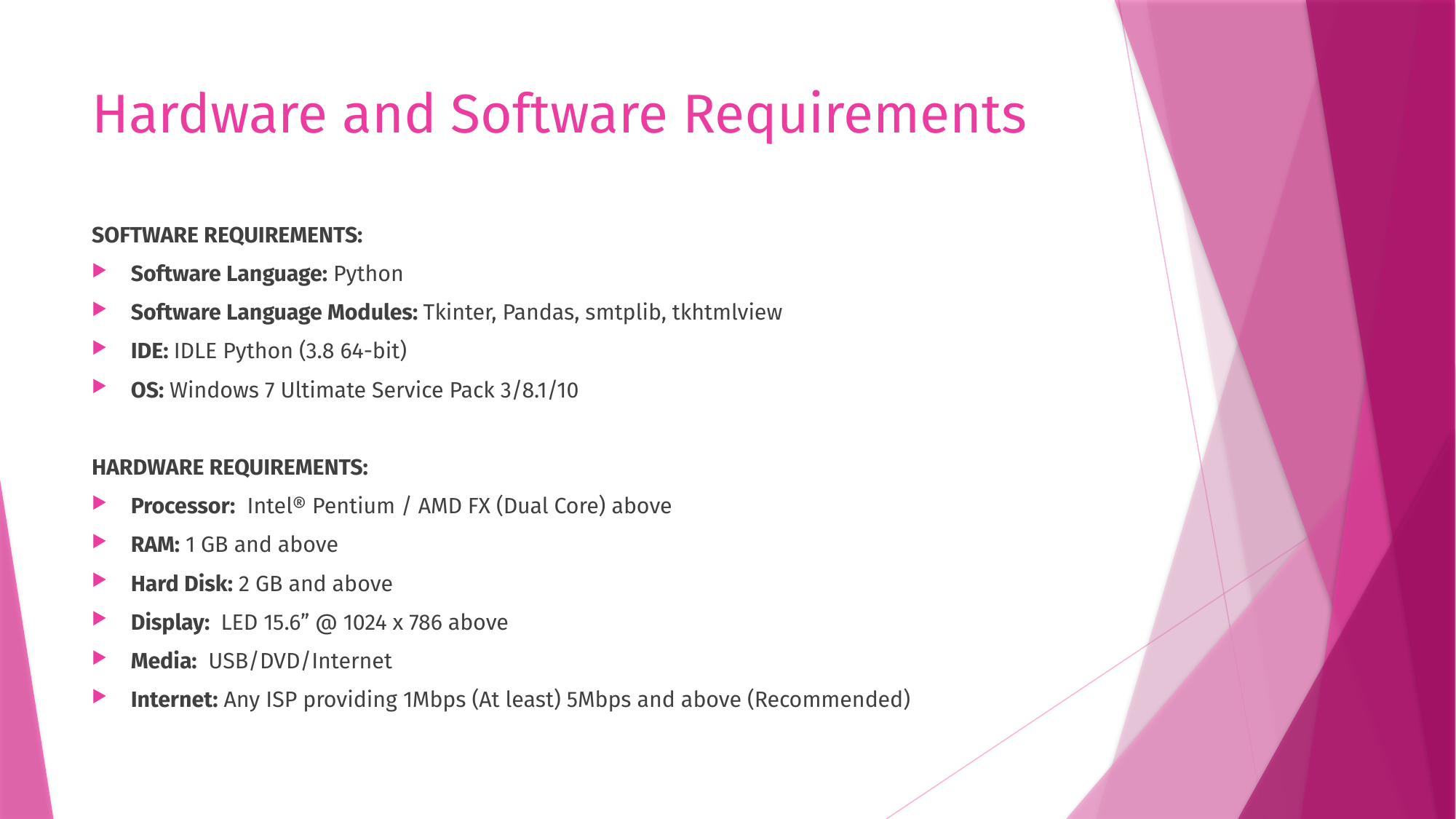

# Hardware and Software Requirements
SOFTWARE REQUIREMENTS:
Software Language: Python
Software Language Modules: Tkinter, Pandas, smtplib, tkhtmlview
IDE: IDLE Python (3.8 64-bit)
OS: Windows 7 Ultimate Service Pack 3/8.1/10

HARDWARE REQUIREMENTS:
Processor:  Intel® Pentium / AMD FX (Dual Core) above
RAM: 1 GB and above
Hard Disk: 2 GB and above
Display:  LED 15.6” @ 1024 x 786 above
Media:  USB/DVD/Internet
Internet: Any ISP providing 1Mbps (At least) 5Mbps and above (Recommended)